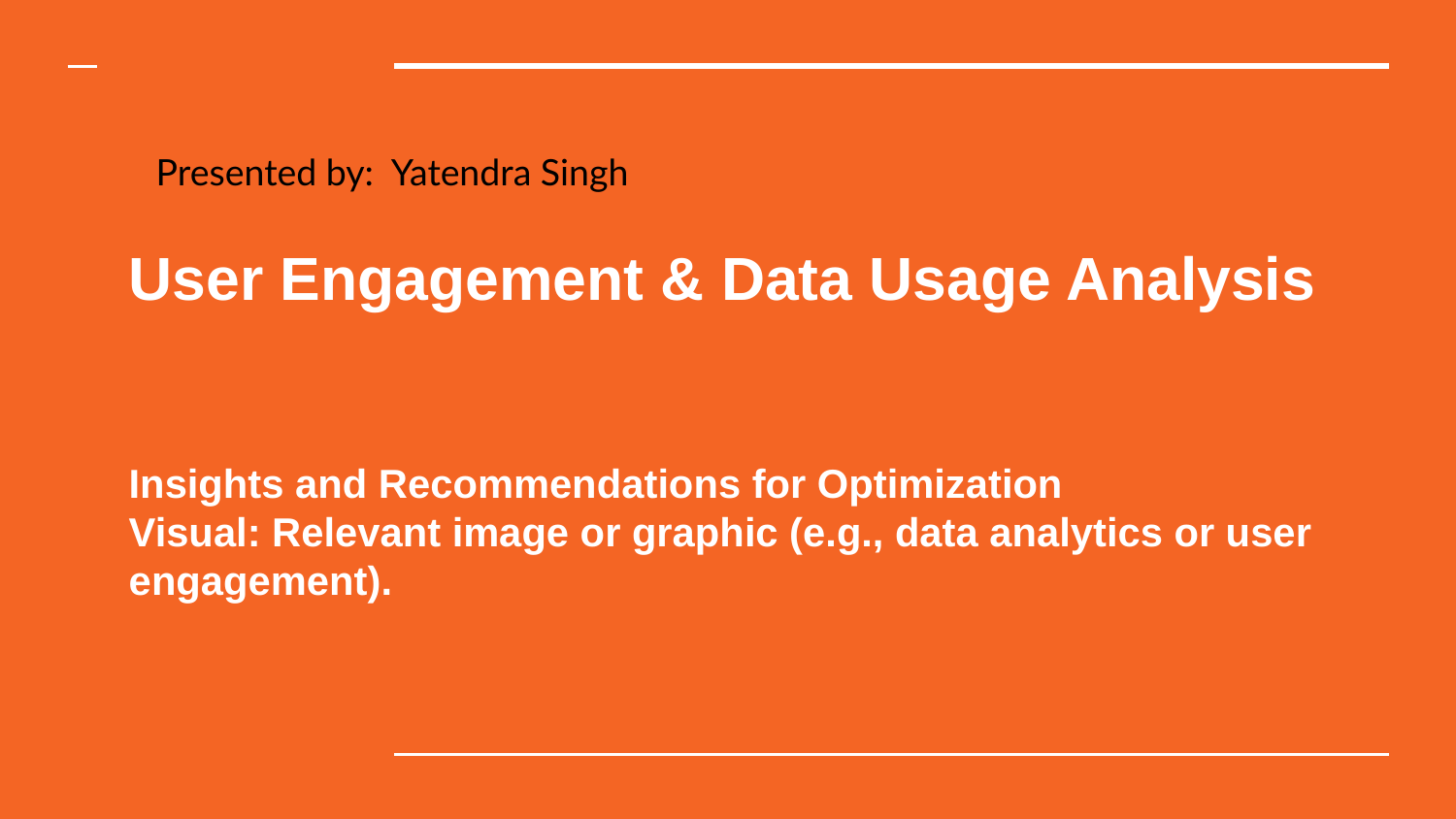

Presented by:  Yatendra Singh
# User Engagement & Data Usage Analysis

Insights and Recommendations for Optimization
Visual: Relevant image or graphic (e.g., data analytics or user engagement).